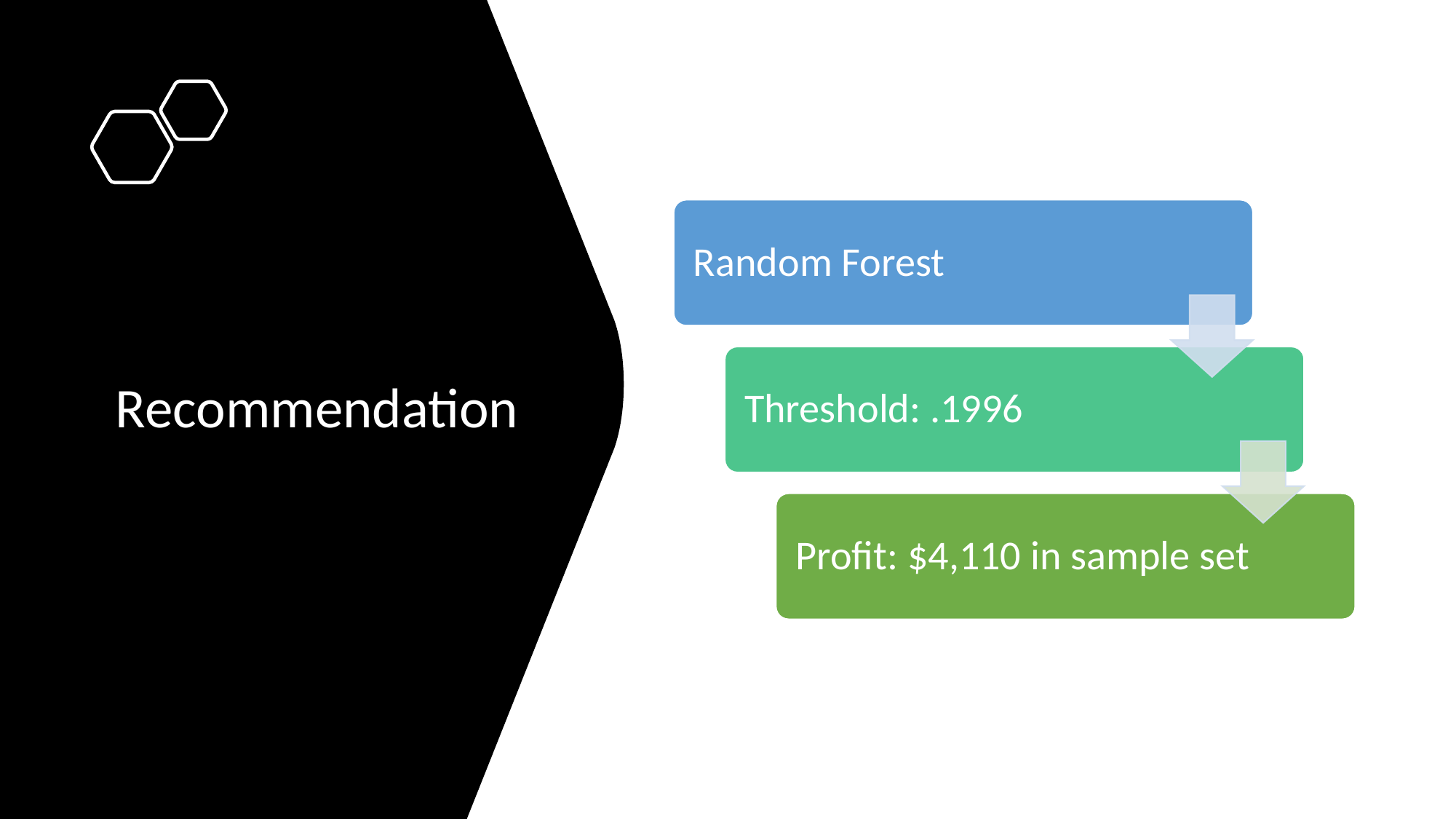

# Recommendation
Random Forest
Threshold: .1996
Profit: $4,110 in sample set